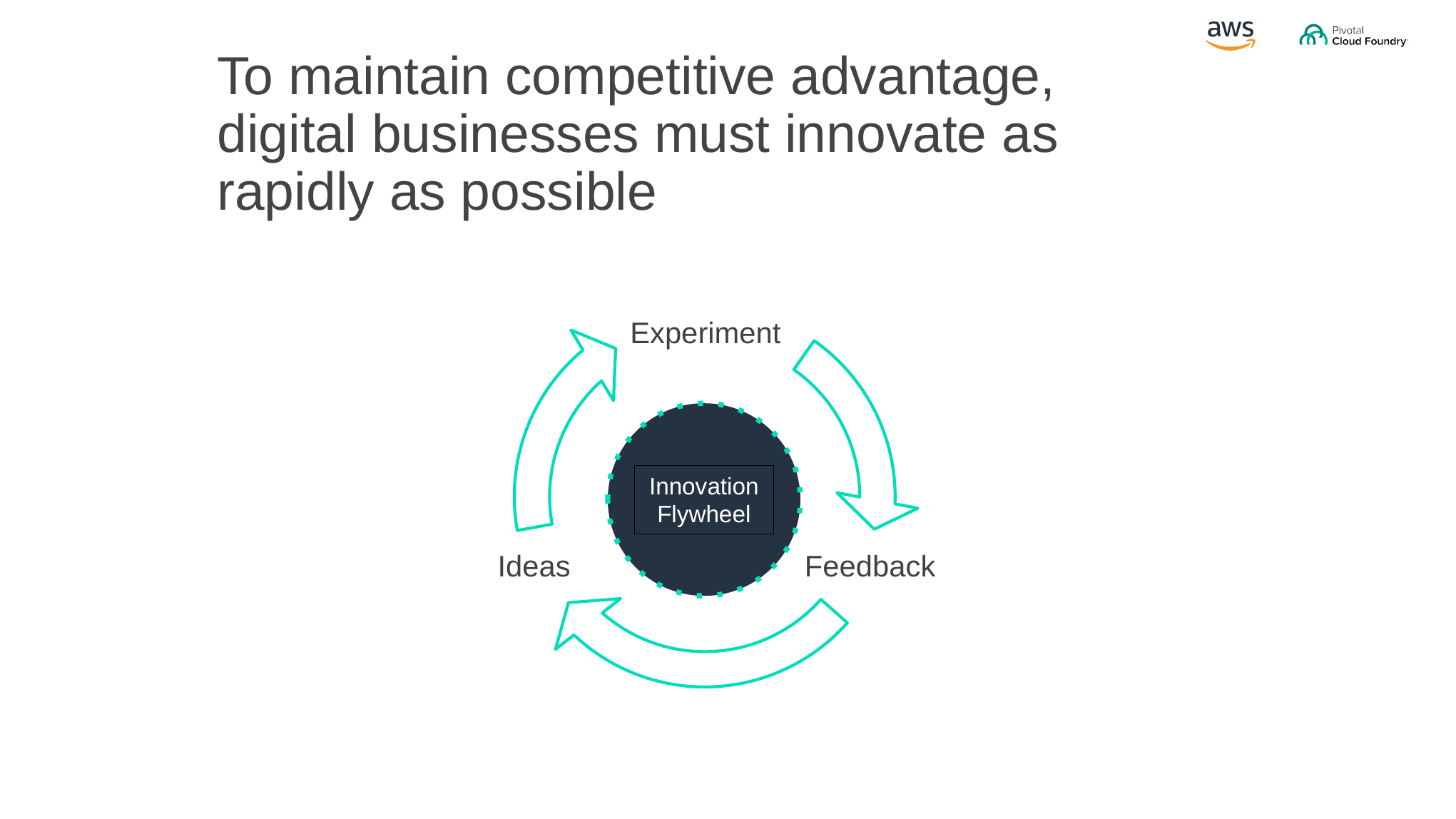

# To maintain competitive advantage, digital businesses must innovate as rapidly as possible

Experiment

Innovation
Flywheel
Ideas
Feedback